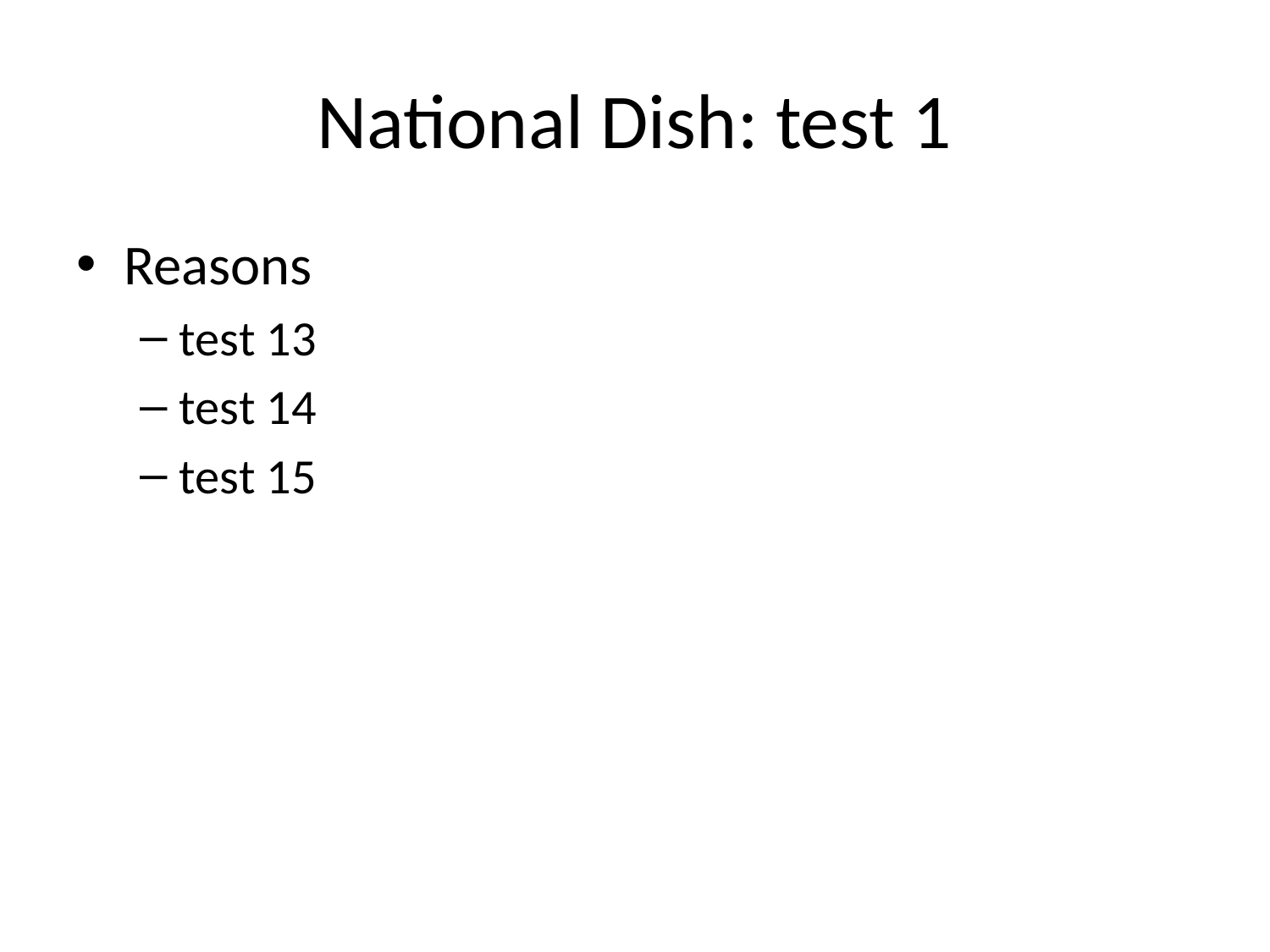

# National Dish: test 1
Reasons
test 13
test 14
test 15